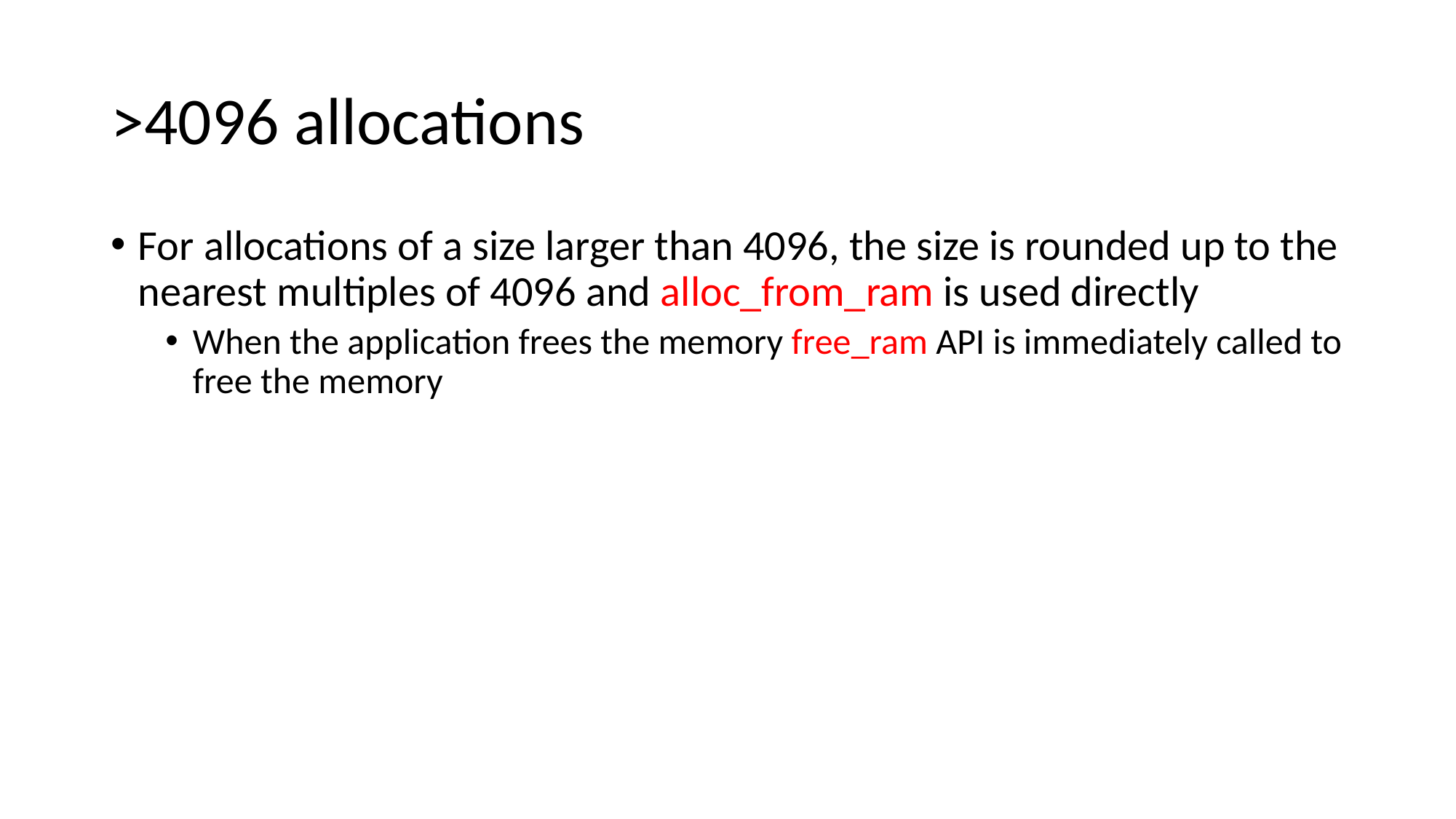

# >4096 allocations
For allocations of a size larger than 4096, the size is rounded up to the nearest multiples of 4096 and alloc_from_ram is used directly
When the application frees the memory free_ram API is immediately called to free the memory